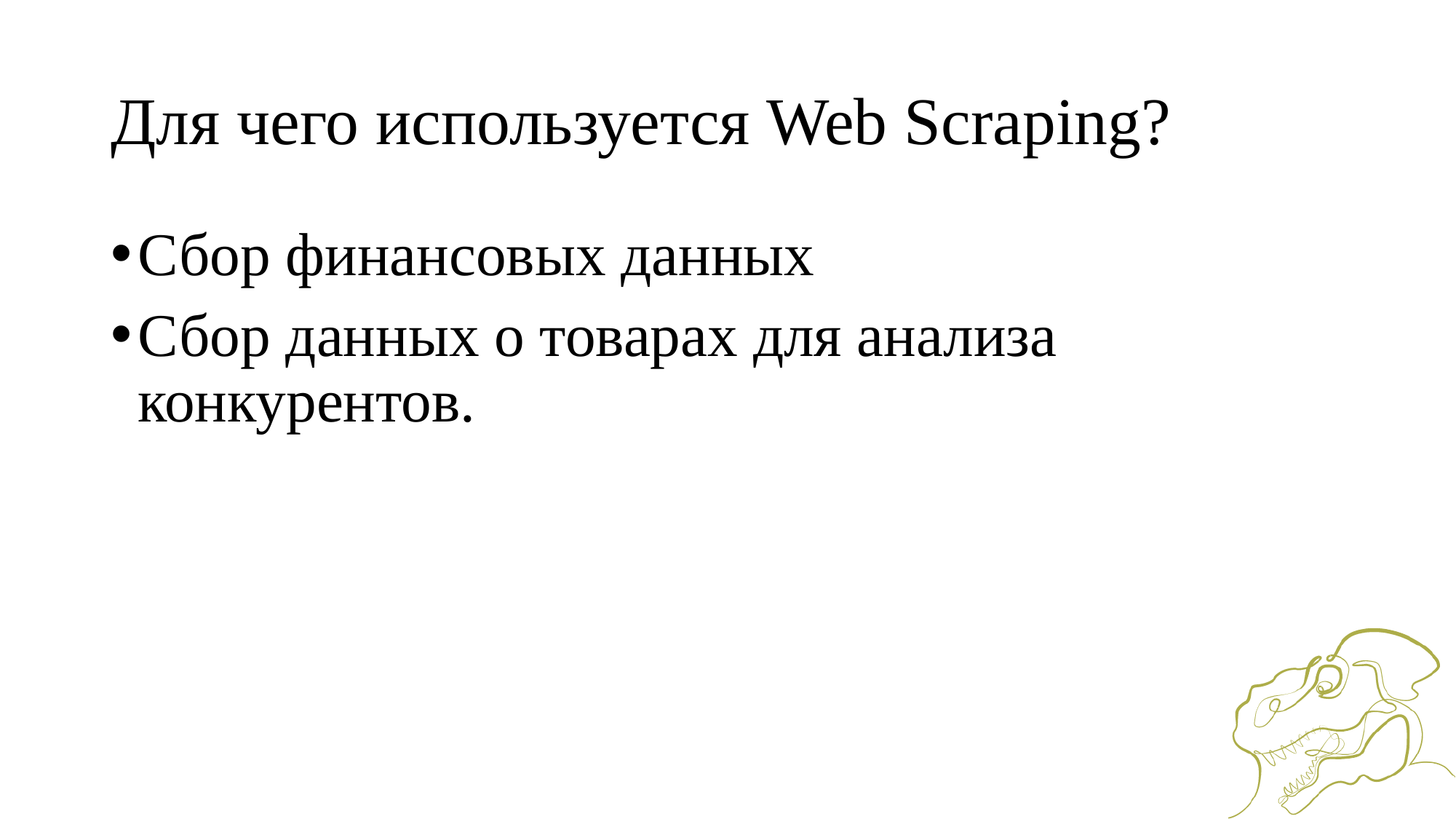

# Для чего используется Web Scraping?
Сбор финансовых данных
Сбор данных о товарах для анализа конкурентов.